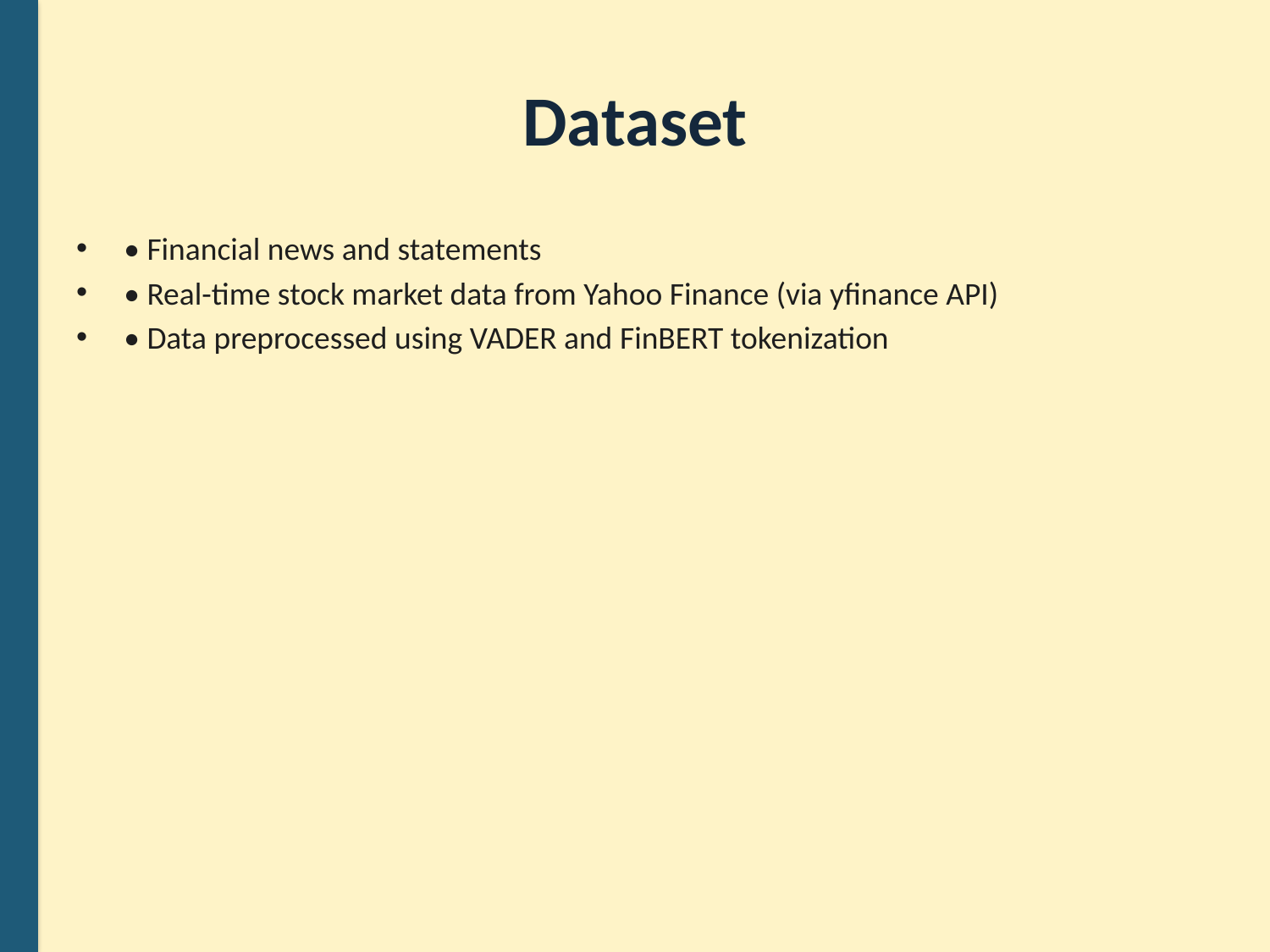

# Dataset
• Financial news and statements
• Real-time stock market data from Yahoo Finance (via yfinance API)
• Data preprocessed using VADER and FinBERT tokenization